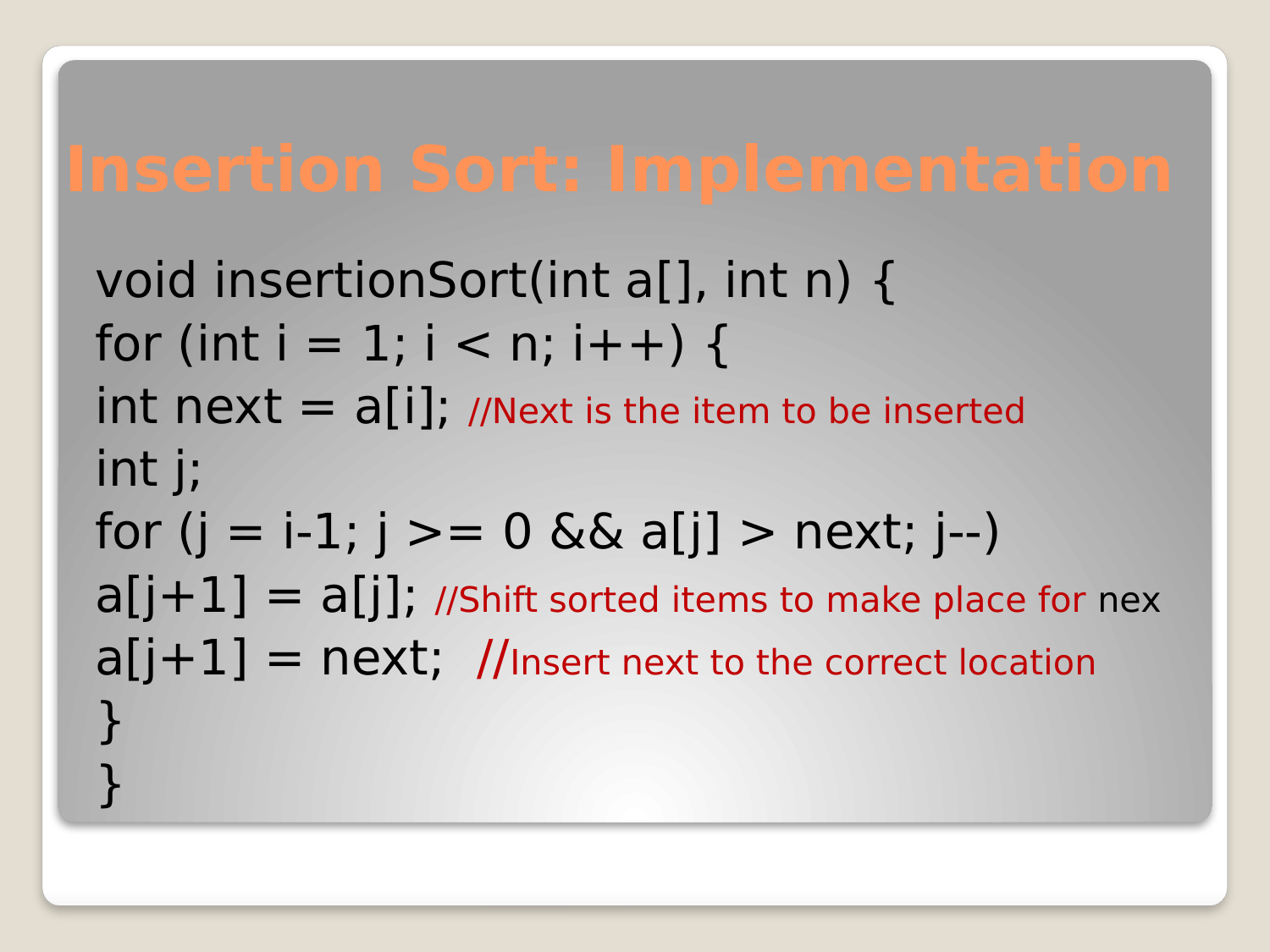

# Insertion Sort: Implementation
void insertionSort(int a[], int n) {
for (int i = 1; i < n; i++) {
int next = a[i]; //Next is the item to be inserted
int j;
for (j = i-1; j >= 0 && a[j] > next; j--)
a[j+1] = a[j]; //Shift sorted items to make place for nex
a[j+1] = next;  //Insert next to the correct location
}
}